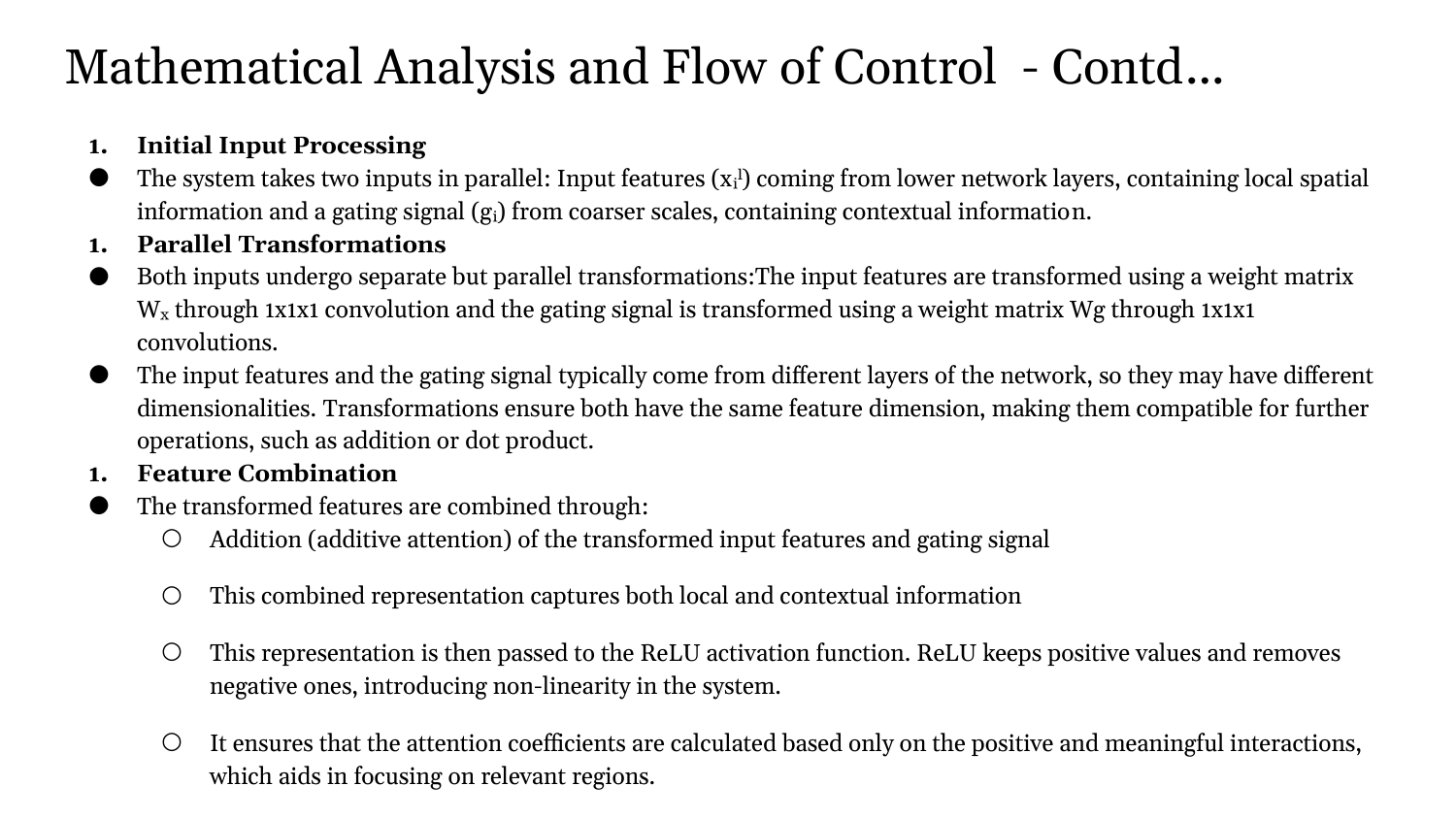

# Mathematical Analysis and Flow of Control  - Contd…
Initial Input Processing
The system takes two inputs in parallel: Input features (xᵢˡ) coming from lower network layers, containing local spatial information and a gating signal (gᵢ) from coarser scales, containing contextual information.
Parallel Transformations
Both inputs undergo separate but parallel transformations:The input features are transformed using a weight matrix Wₓ through 1x1x1 convolution and the gating signal is transformed using a weight matrix Wg through 1x1x1 convolutions.
The input features and the gating signal typically come from different layers of the network, so they may have different dimensionalities. Transformations ensure both have the same feature dimension, making them compatible for further operations, such as addition or dot product.
Feature Combination
The transformed features are combined through:
Addition (additive attention) of the transformed input features and gating signal
This combined representation captures both local and contextual information
This representation is then passed to the ReLU activation function. ReLU keeps positive values and removes negative ones, introducing non-linearity in the system.
It ensures that the attention coefficients are calculated based only on the positive and meaningful interactions, which aids in focusing on relevant regions.